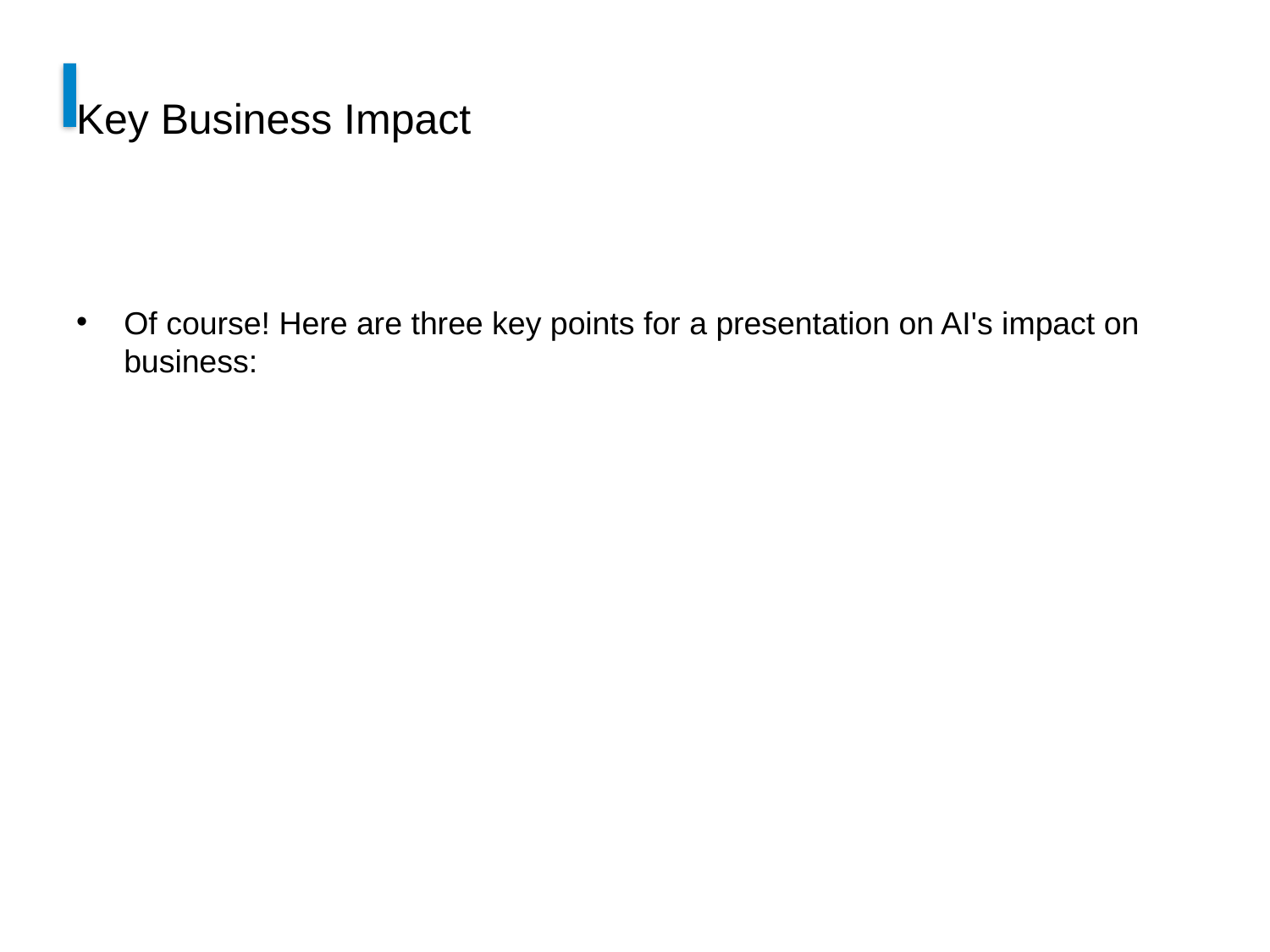

# Key Business Impact

Of course! Here are three key points for a presentation on AI's impact on business: